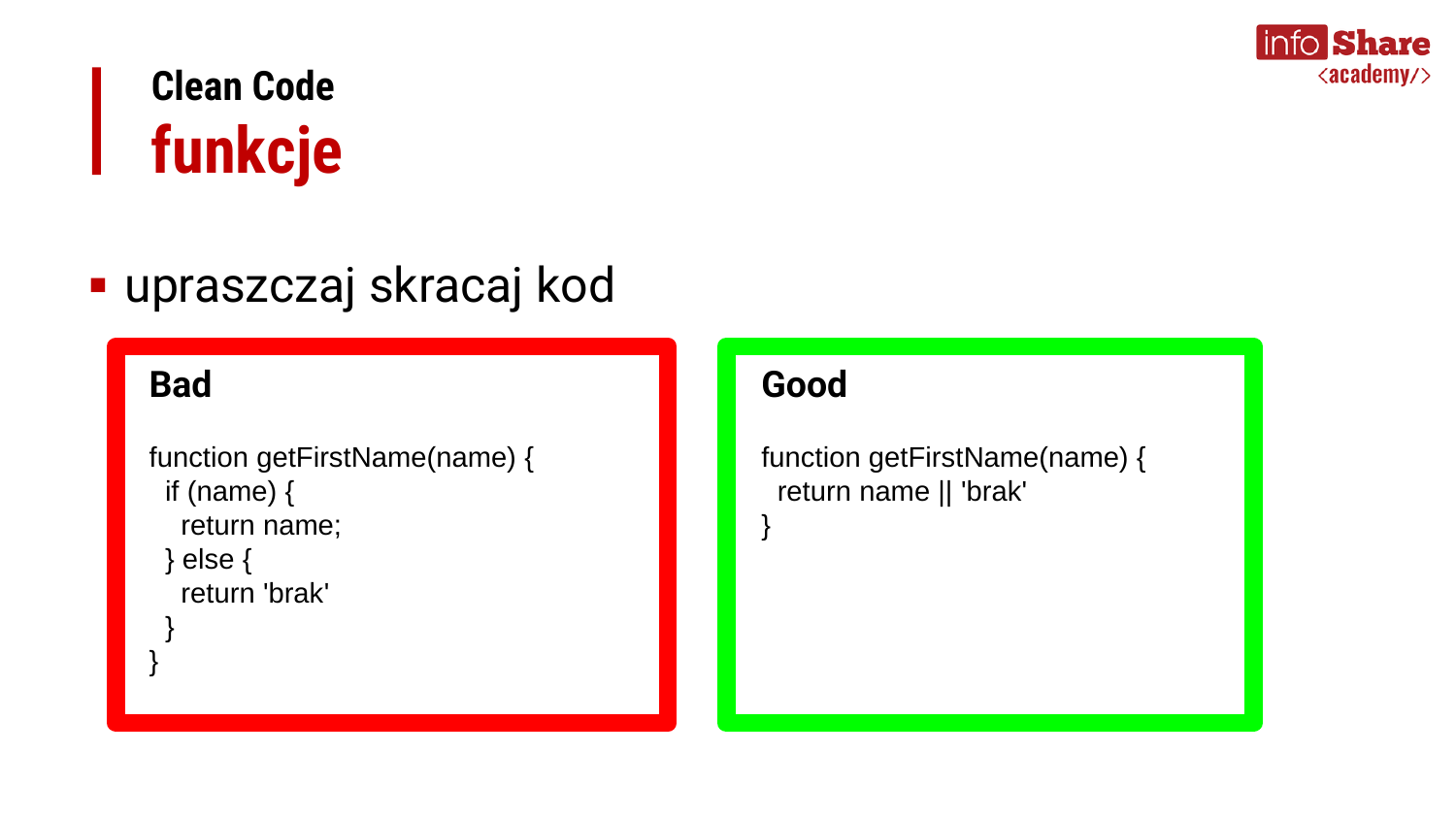

Clean Code
funkcje
upraszczaj skracaj kod

Bad

function getFirstName(name) {
  if (name) {
    return name;
  } else {
    return 'brak'
  }
}
Good

function getFirstName(name) {
  return name || 'brak'
}